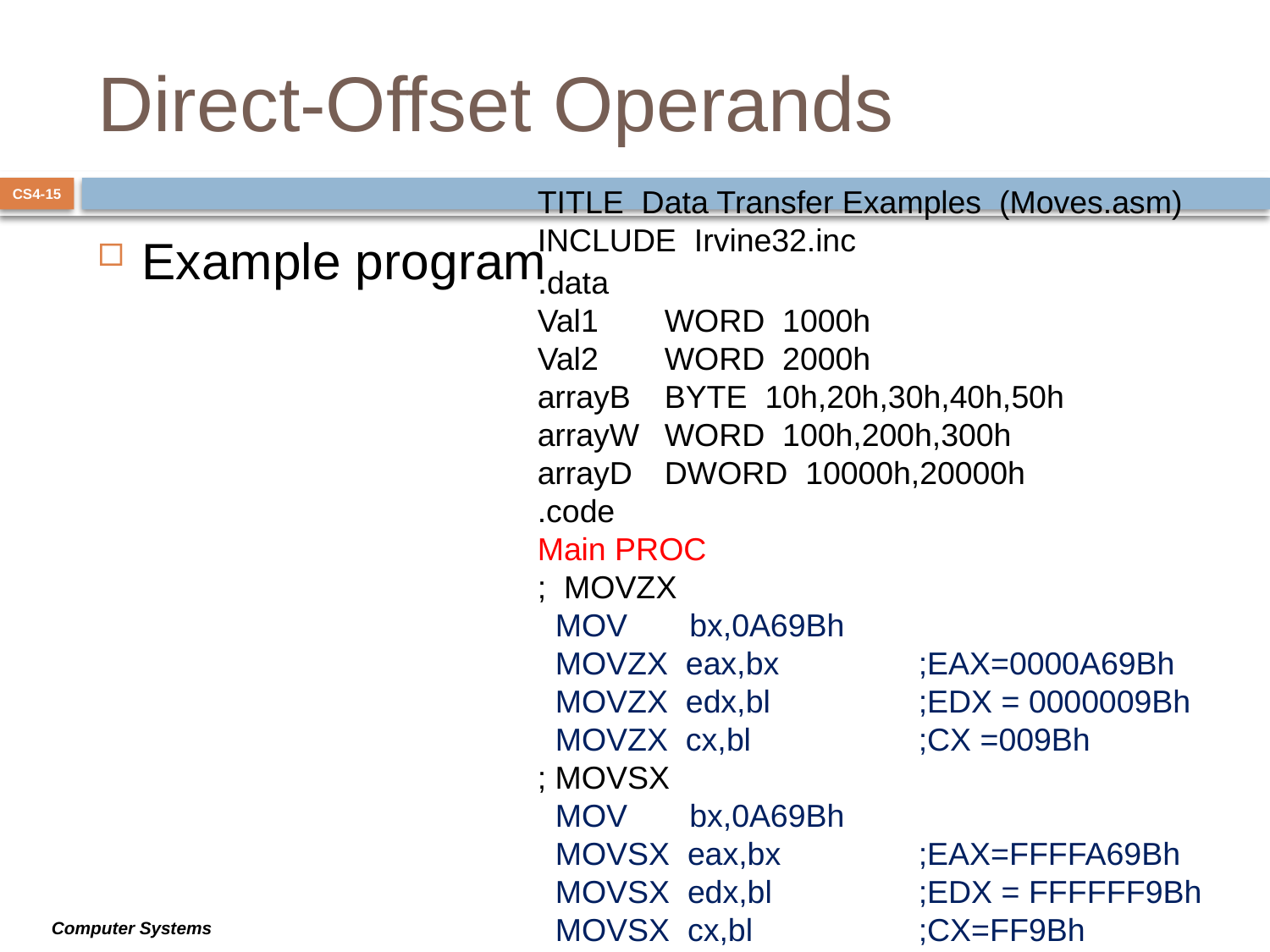

# Direct-Offset Operands
TITLE  Data Transfer Examples  (Moves.asm)
INCLUDE  Irvine32.inc
.data
Val1 	WORD  1000h
Val2	WORD  2000h
arrayB	BYTE  10h,20h,30h,40h,50h
arrayW	WORD  100h,200h,300h
arrayD	DWORD  10000h,20000h
.code
Main PROC
;  MOVZX
  MOV       bx,0A69Bh
  MOVZX  eax,bx		;EAX=0000A69Bh
  MOVZX  edx,bl		;EDX = 0000009Bh
  MOVZX  cx,bl		;CX =009Bh
; MOVSX
  MOV       bx,0A69Bh
  MOVSX  eax,bx		;EAX=FFFFA69Bh
  MOVSX  edx,bl		;EDX = FFFFFF9Bh
  MOVSX  cx,bl		;CX=FF9Bh
CS4-15
Example program